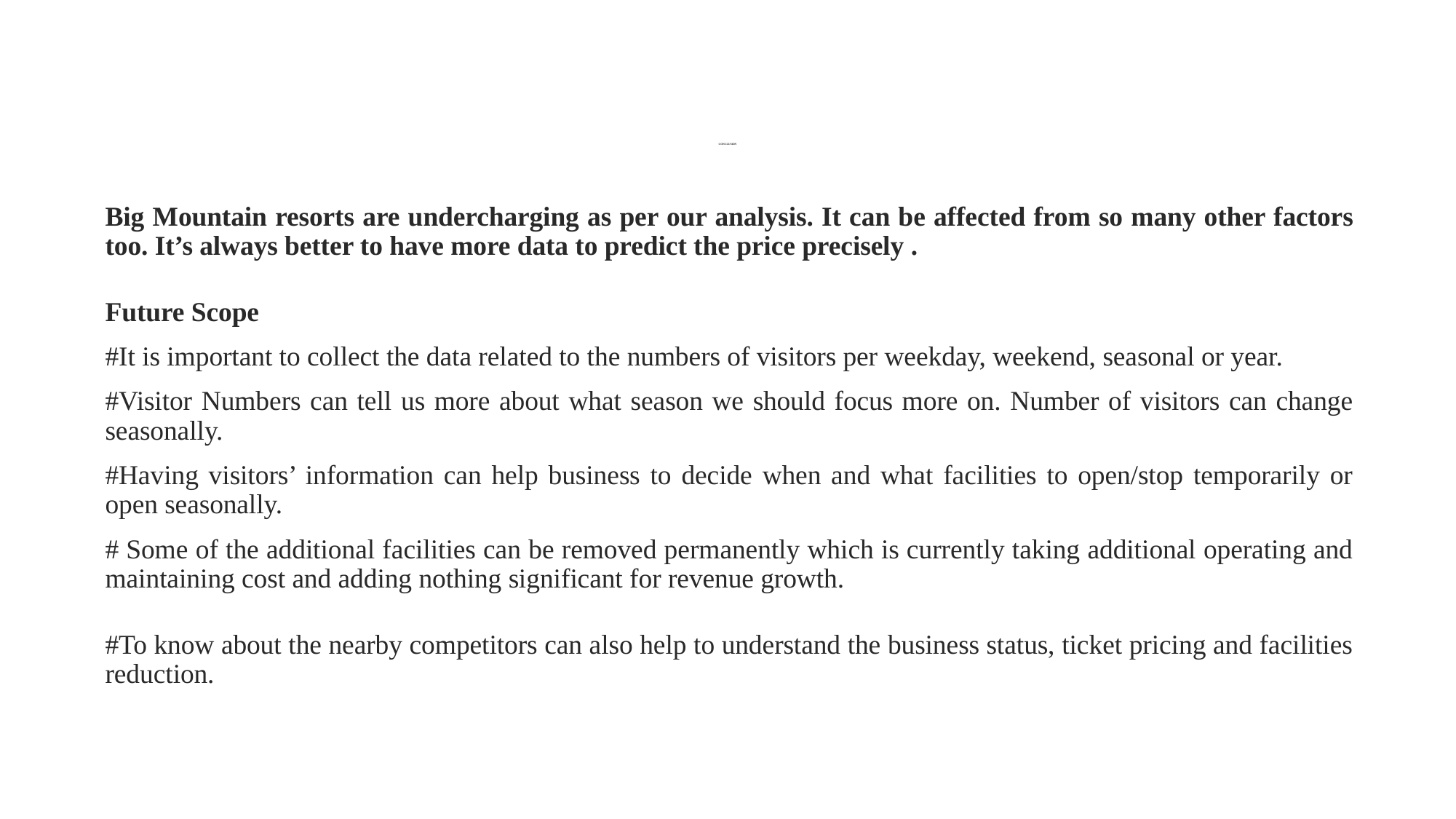

# CONCLUSION
Big Mountain resorts are undercharging as per our analysis. It can be affected from so many other factors too. It’s always better to have more data to predict the price precisely .
Future Scope
#It is important to collect the data related to the numbers of visitors per weekday, weekend, seasonal or year.
#Visitor Numbers can tell us more about what season we should focus more on. Number of visitors can change seasonally.
#Having visitors’ information can help business to decide when and what facilities to open/stop temporarily or open seasonally.
# Some of the additional facilities can be removed permanently which is currently taking additional operating and maintaining cost and adding nothing significant for revenue growth.
#To know about the nearby competitors can also help to understand the business status, ticket pricing and facilities reduction.